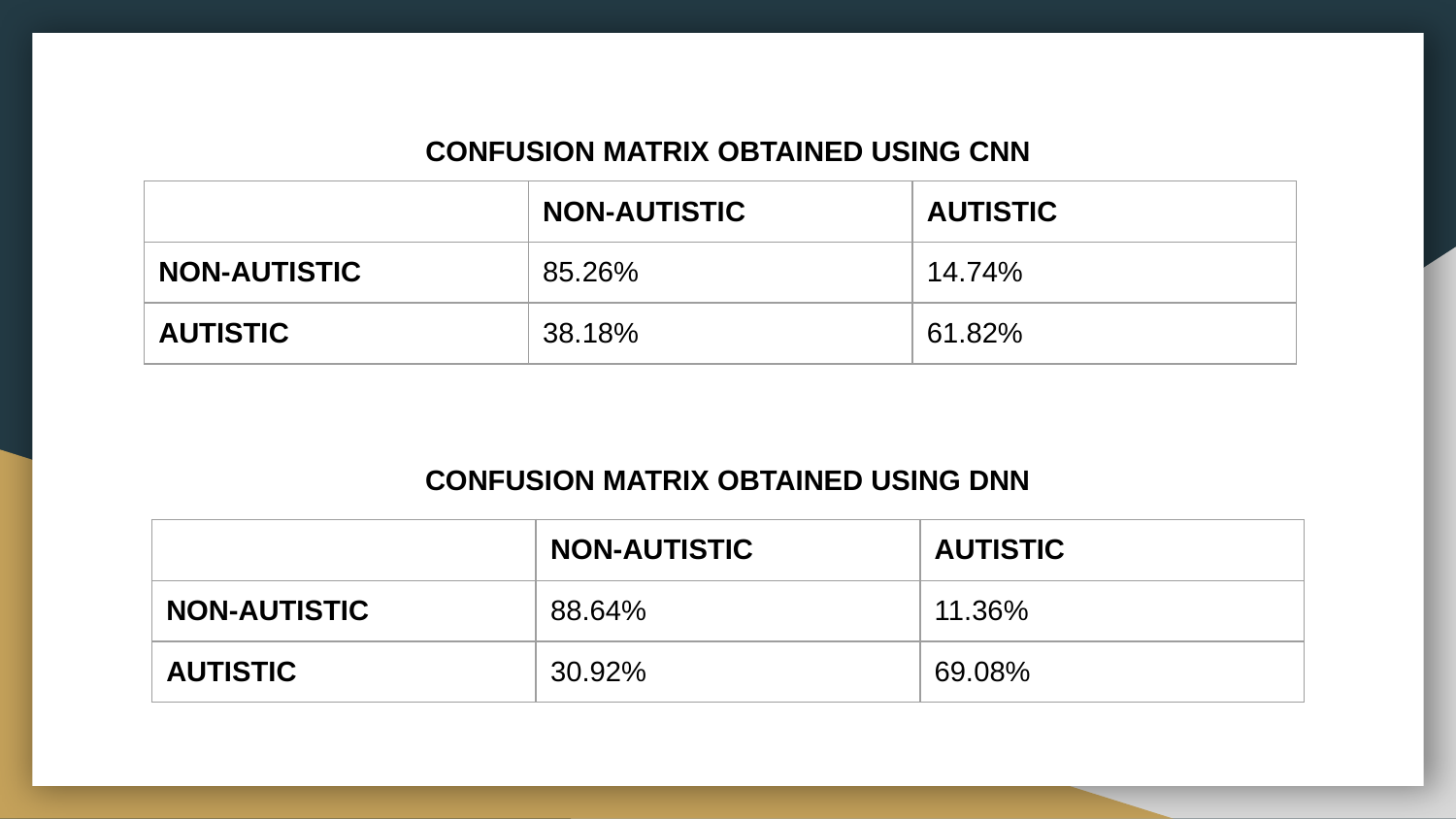

CONFUSION MATRIX OBTAINED USING CNN
|  | NON-AUTISTIC | AUTISTIC |
| --- | --- | --- |
| NON-AUTISTIC | 85.26% | 14.74% |
| AUTISTIC | 38.18% | 61.82% |
CONFUSION MATRIX OBTAINED USING DNN
|  | NON-AUTISTIC | AUTISTIC |
| --- | --- | --- |
| NON-AUTISTIC | 88.64% | 11.36% |
| AUTISTIC | 30.92% | 69.08% |